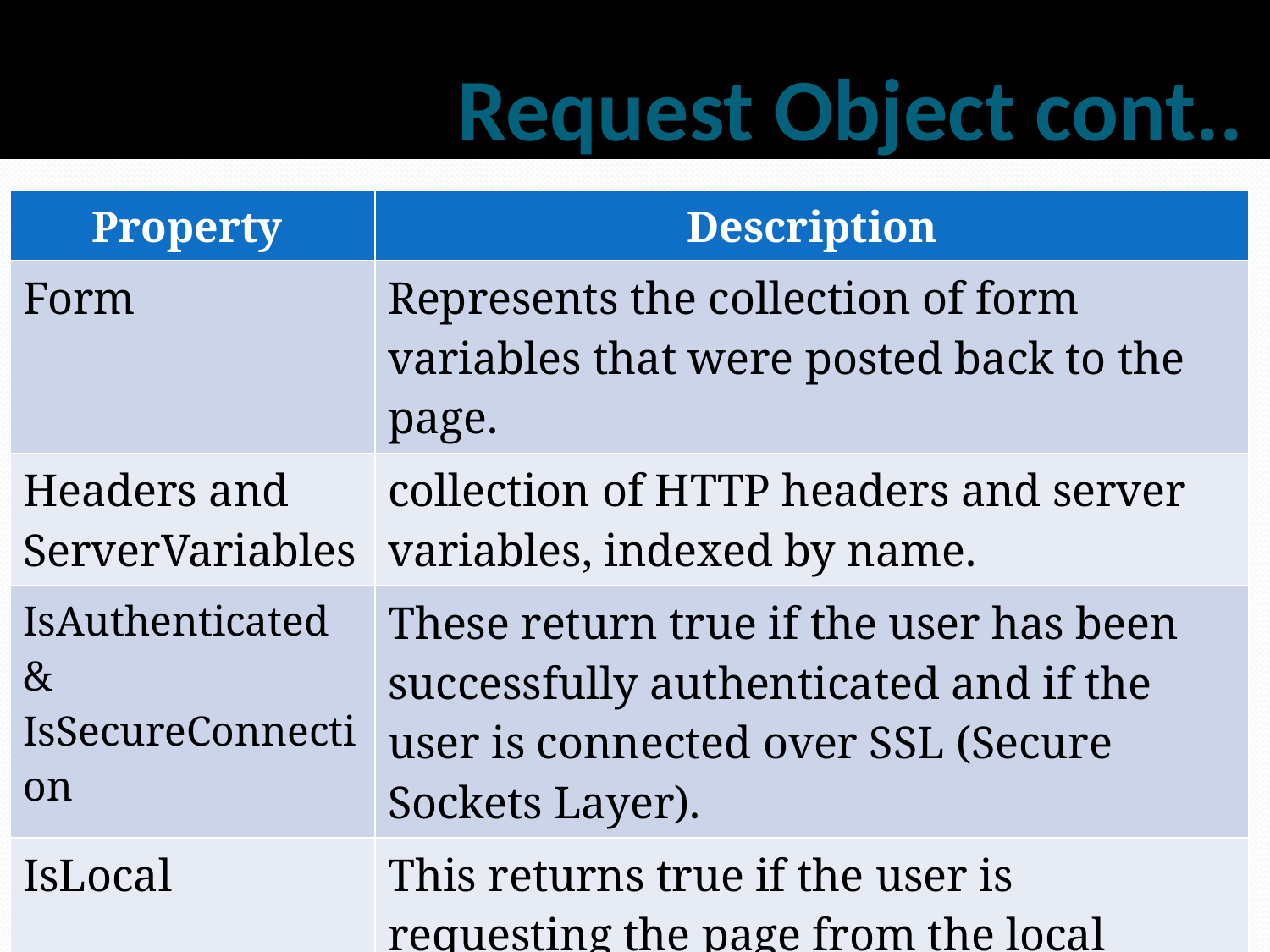

# Request Object cont..
| Property | Description |
| --- | --- |
| Form | Represents the collection of form variables that were posted back to the page. |
| Headers and ServerVariables | collection of HTTP headers and server variables, indexed by name. |
| IsAuthenticated & IsSecureConnection | These return true if the user has been successfully authenticated and if the user is connected over SSL (Secure Sockets Layer). |
| IsLocal | This returns true if the user is requesting the page from the local computer. |
| QueryString | provides the parameters that were passed along with thequery string. |
31